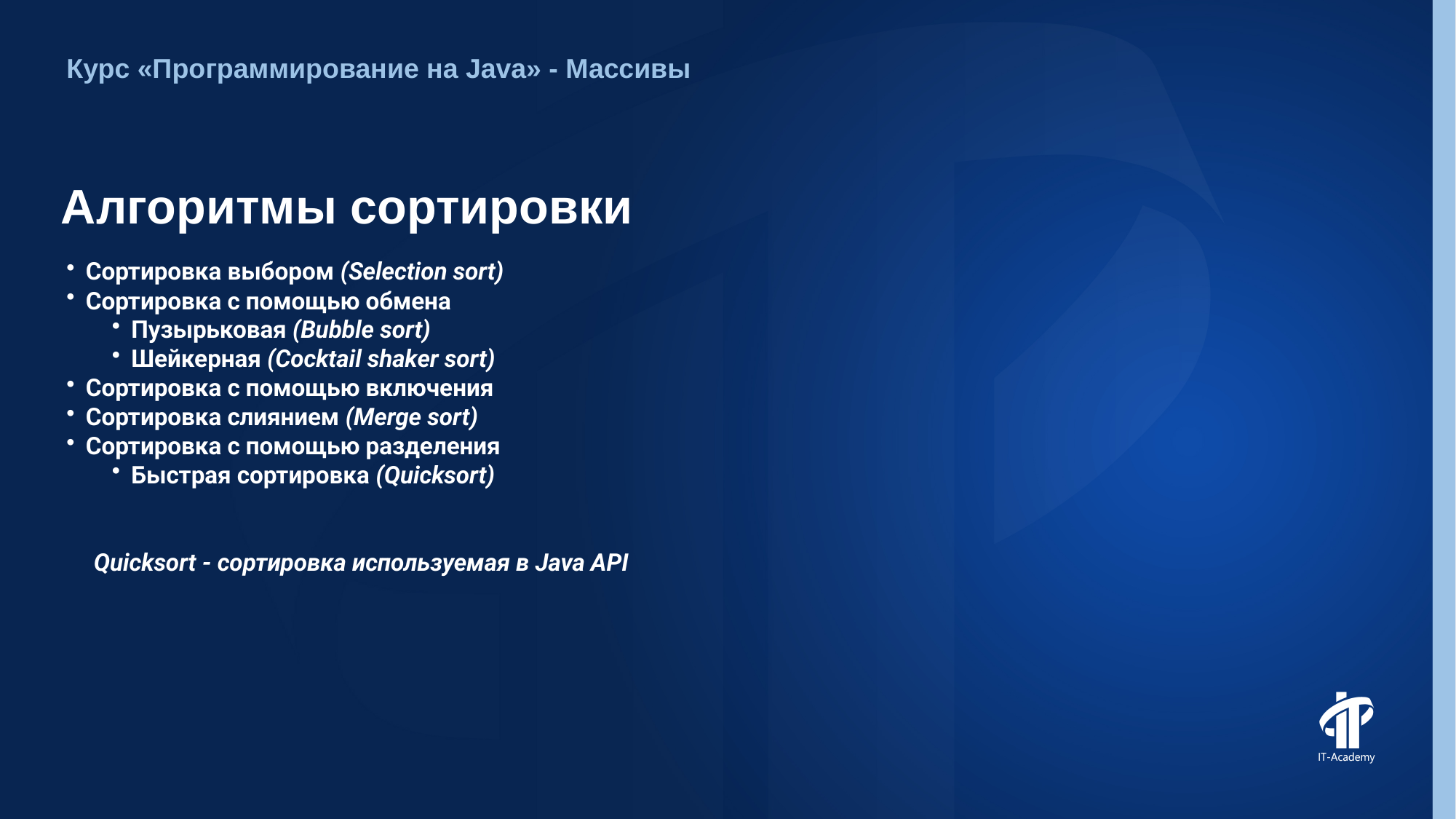

Курс «Программирование на Java» - Массивы
# Алгоритмы сортировки
Сортировка выбором (Selection sort)
Сортировка с помощью обмена
Пузырьковая (Bubble sort)
Шейкерная (Cocktail shaker sort)
Сортировка с помощью включения
Сортировка слиянием (Merge sort)
Сортировка с помощью разделения
Быстрая сортировка (Quicksort)

Quicksort - сортировка используемая в Java API